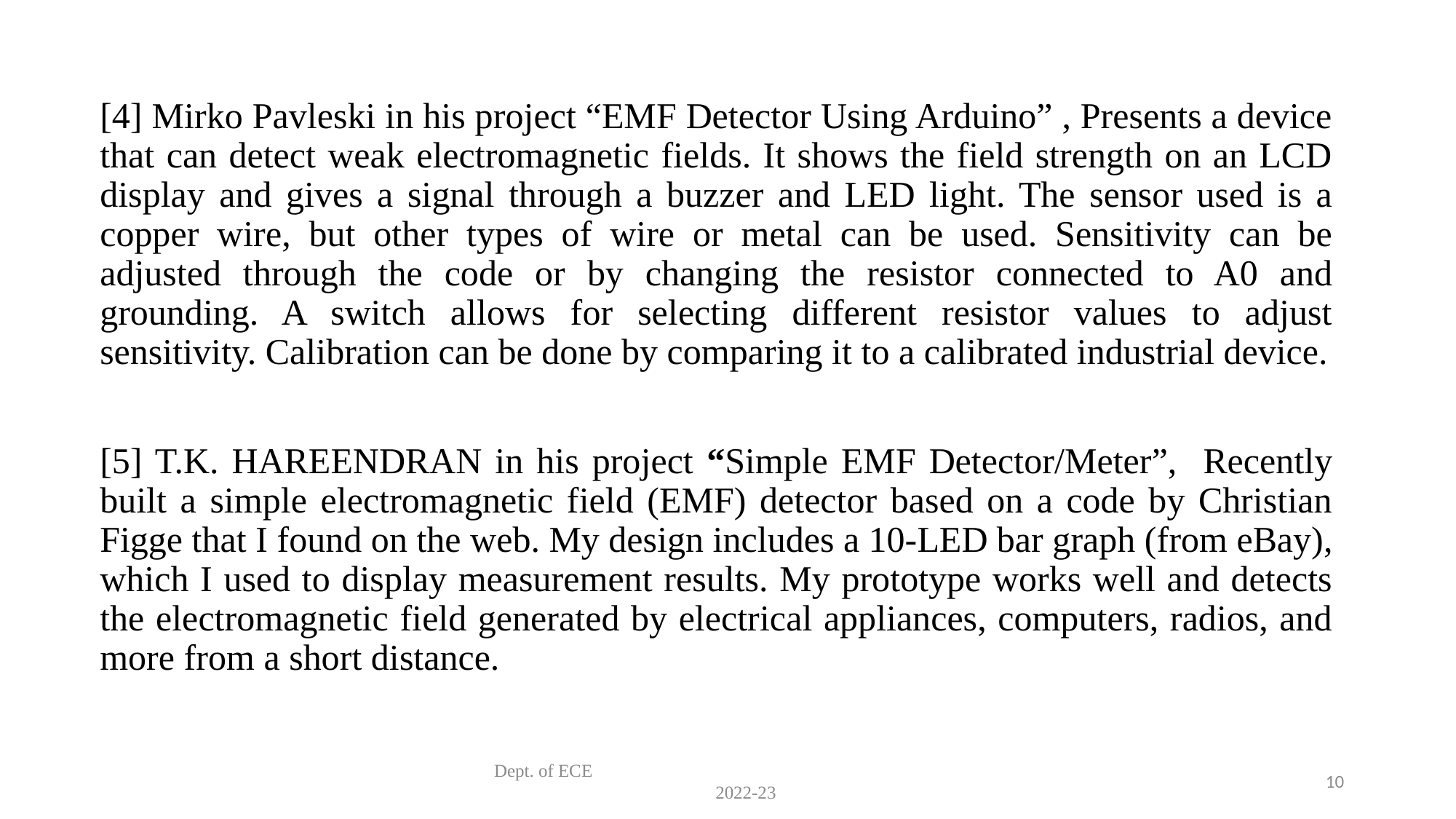

[4] Mirko Pavleski in his project “EMF Detector Using Arduino” , Presents a device that can detect weak electromagnetic fields. It shows the field strength on an LCD display and gives a signal through a buzzer and LED light. The sensor used is a copper wire, but other types of wire or metal can be used. Sensitivity can be adjusted through the code or by changing the resistor connected to A0 and grounding. A switch allows for selecting different resistor values to adjust sensitivity. Calibration can be done by comparing it to a calibrated industrial device.

[5] T.K. HAREENDRAN in his project “Simple EMF Detector/Meter”,  Recently built a simple electromagnetic field (EMF) detector based on a code by Christian Figge that I found on the web. My design includes a 10-LED bar graph (from eBay), which I used to display measurement results. My prototype works well and detects the electromagnetic field generated by electrical appliances, computers, radios, and more from a short distance.

Dept. of ECE                                                                                          2022-23
10